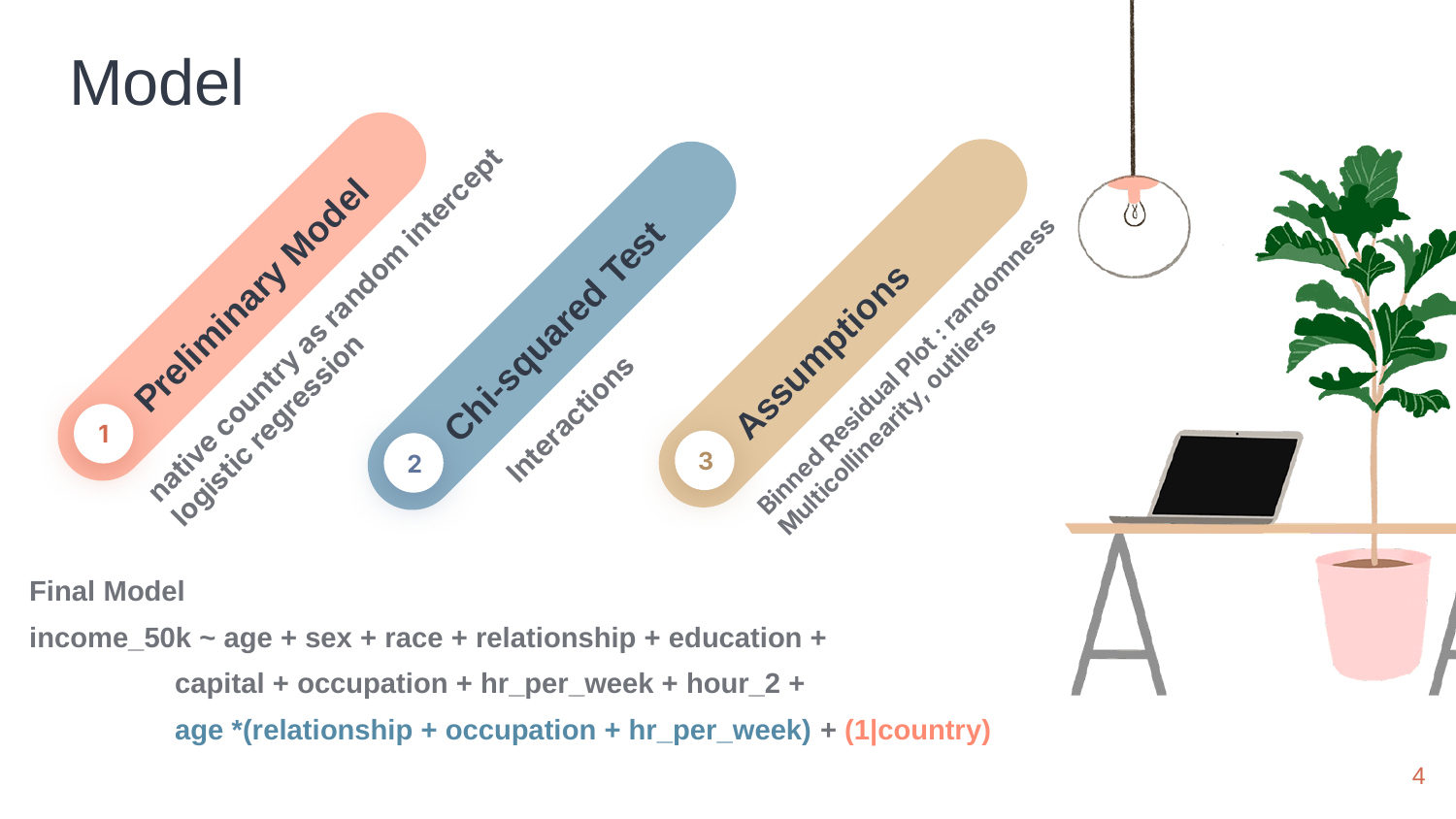

Model

Chi-squared Test
Interactions
2

Preliminary Model
native country as random intercept
logistic regression
1

Assumptions
Binned Residual Plot : randomness
Multicollinearity, outliers
3
Final Model
income_50k ~ age + sex + race + relationship + education +
	capital + occupation + hr_per_week + hour_2 +
	age *(relationship + occupation + hr_per_week) + (1|country)
4